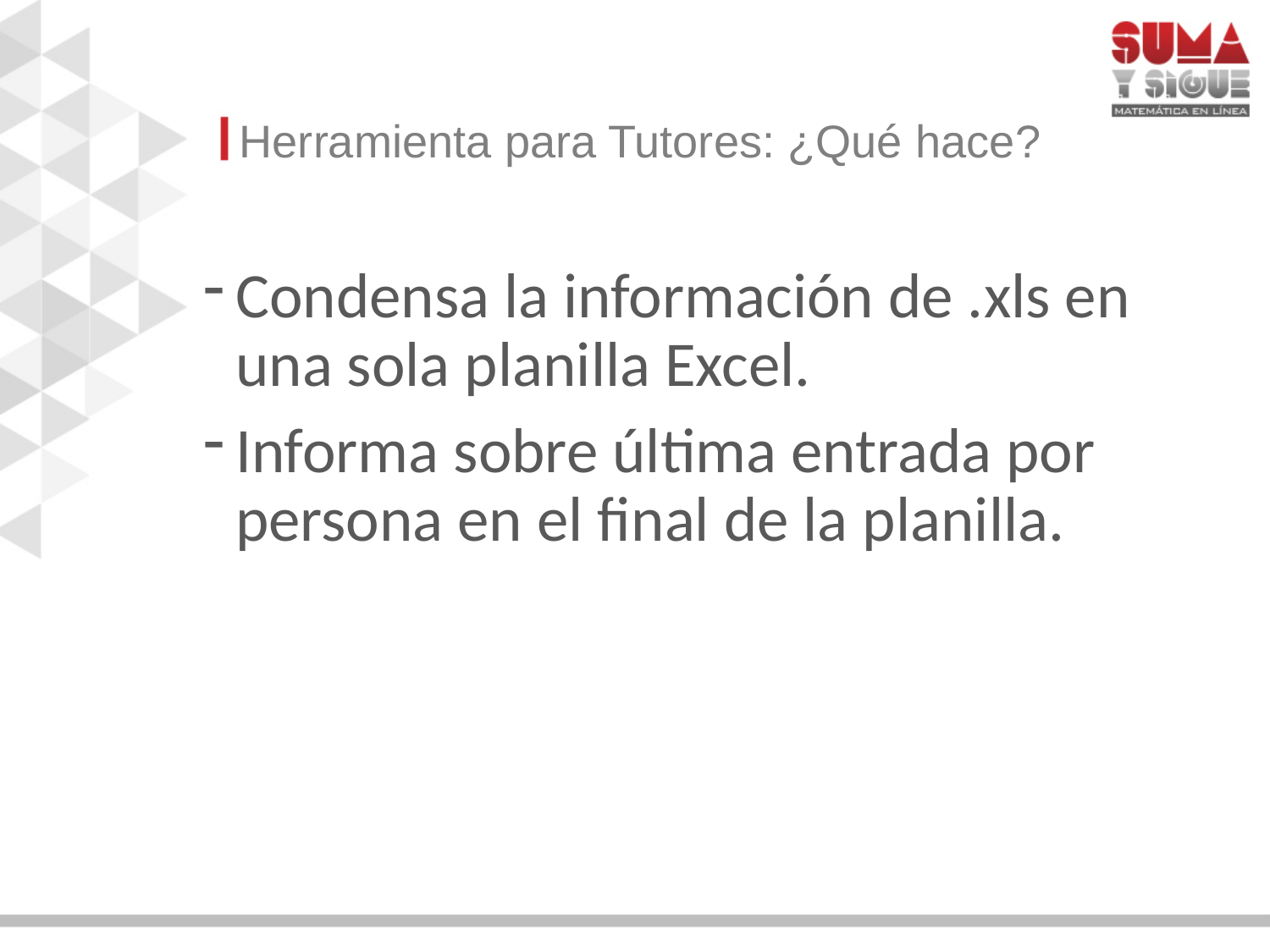

# Herramienta para Tutores: ¿Qué hace?
Condensa la información de .xls en una sola planilla Excel.
Informa sobre última entrada por persona en el final de la planilla.